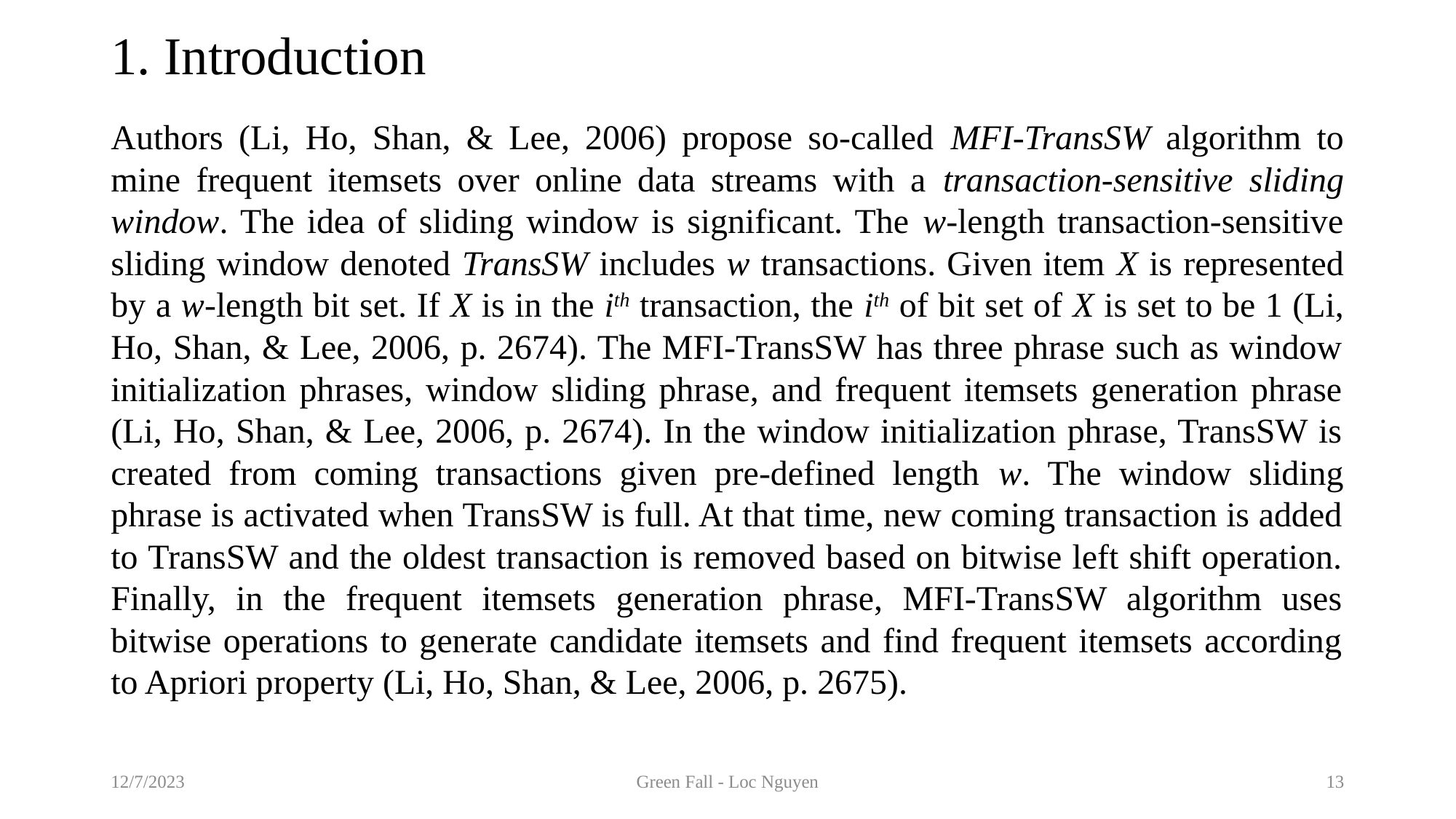

# 1. Introduction
Authors (Li, Ho, Shan, & Lee, 2006) propose so-called MFI-TransSW algorithm to mine frequent itemsets over online data streams with a transaction-sensitive sliding window. The idea of sliding window is significant. The w-length transaction-sensitive sliding window denoted TransSW includes w transactions. Given item X is represented by a w-length bit set. If X is in the ith transaction, the ith of bit set of X is set to be 1 (Li, Ho, Shan, & Lee, 2006, p. 2674). The MFI-TransSW has three phrase such as window initialization phrases, window sliding phrase, and frequent itemsets generation phrase (Li, Ho, Shan, & Lee, 2006, p. 2674). In the window initialization phrase, TransSW is created from coming transactions given pre-defined length w. The window sliding phrase is activated when TransSW is full. At that time, new coming transaction is added to TransSW and the oldest transaction is removed based on bitwise left shift operation. Finally, in the frequent itemsets generation phrase, MFI-TransSW algorithm uses bitwise operations to generate candidate itemsets and find frequent itemsets according to Apriori property (Li, Ho, Shan, & Lee, 2006, p. 2675).
12/7/2023
Green Fall - Loc Nguyen
13